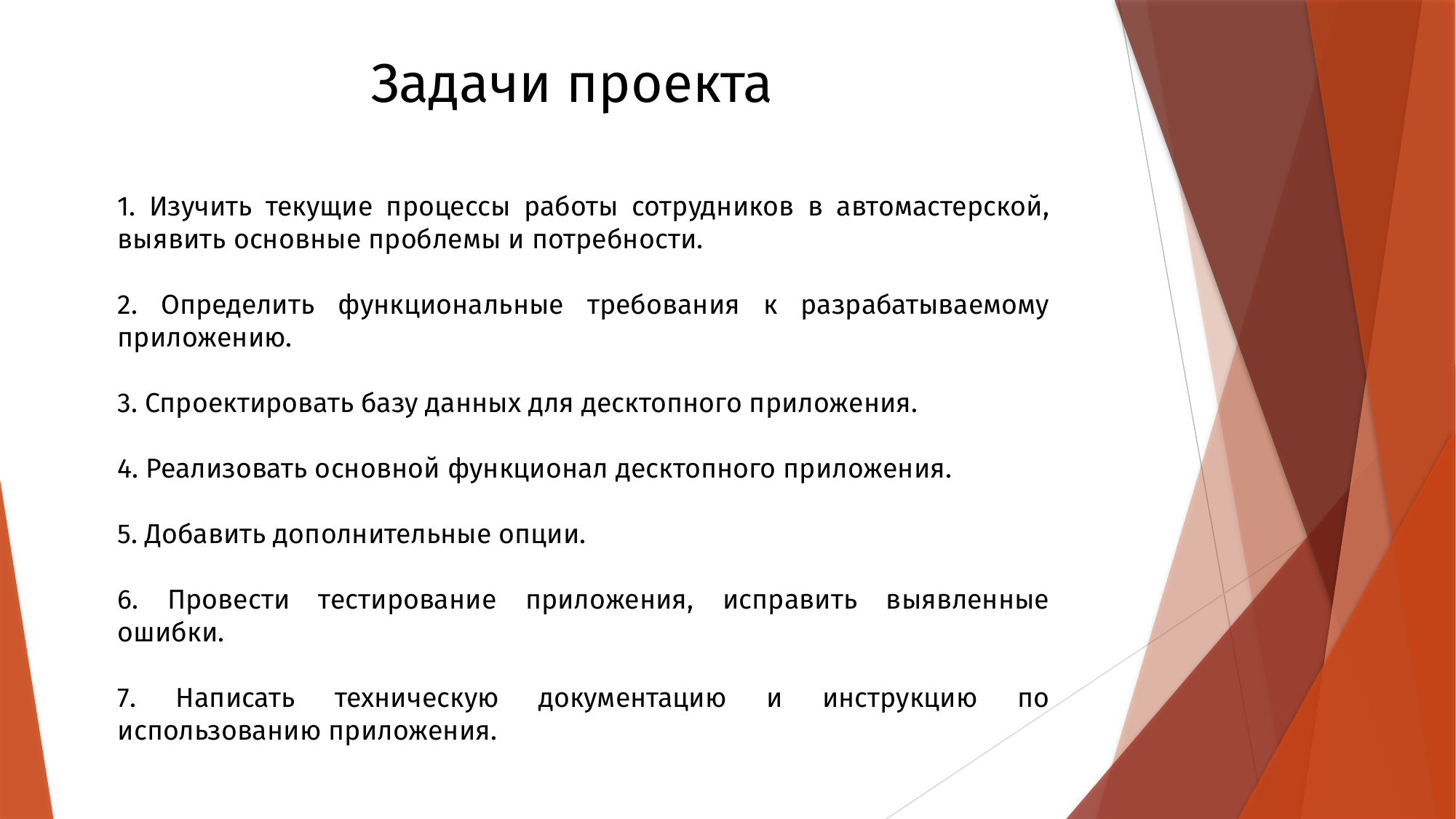

# Задачи проекта
1. Изучить текущие процессы работы сотрудников в автомастерской, выявить основные проблемы и потребности.
2. Определить функциональные требования к разрабатываемому приложению.
3. Спроектировать базу данных для десктопного приложения.
4. Реализовать основной функционал десктопного приложения.
5. Добавить дополнительные опции.
6. Провести тестирование приложения, исправить выявленные ошибки.
7. Написать техническую документацию и инструкцию по использованию приложения.